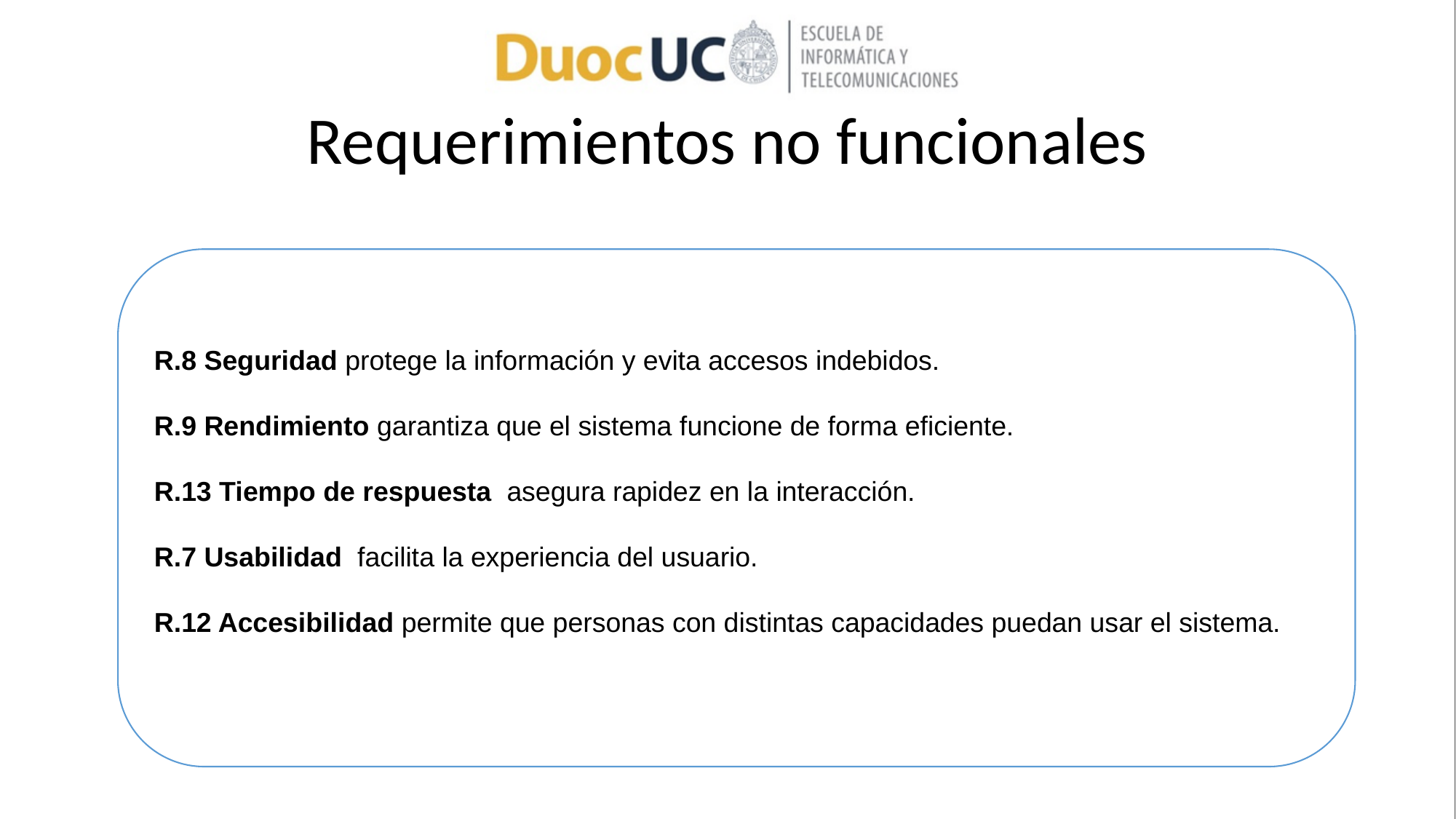

# Requerimientos no funcionales
R.8 Seguridad protege la información y evita accesos indebidos.
R.9 Rendimiento garantiza que el sistema funcione de forma eficiente.
R.13 Tiempo de respuesta  asegura rapidez en la interacción.
R.7 Usabilidad  facilita la experiencia del usuario.
R.12 Accesibilidad permite que personas con distintas capacidades puedan usar el sistema.